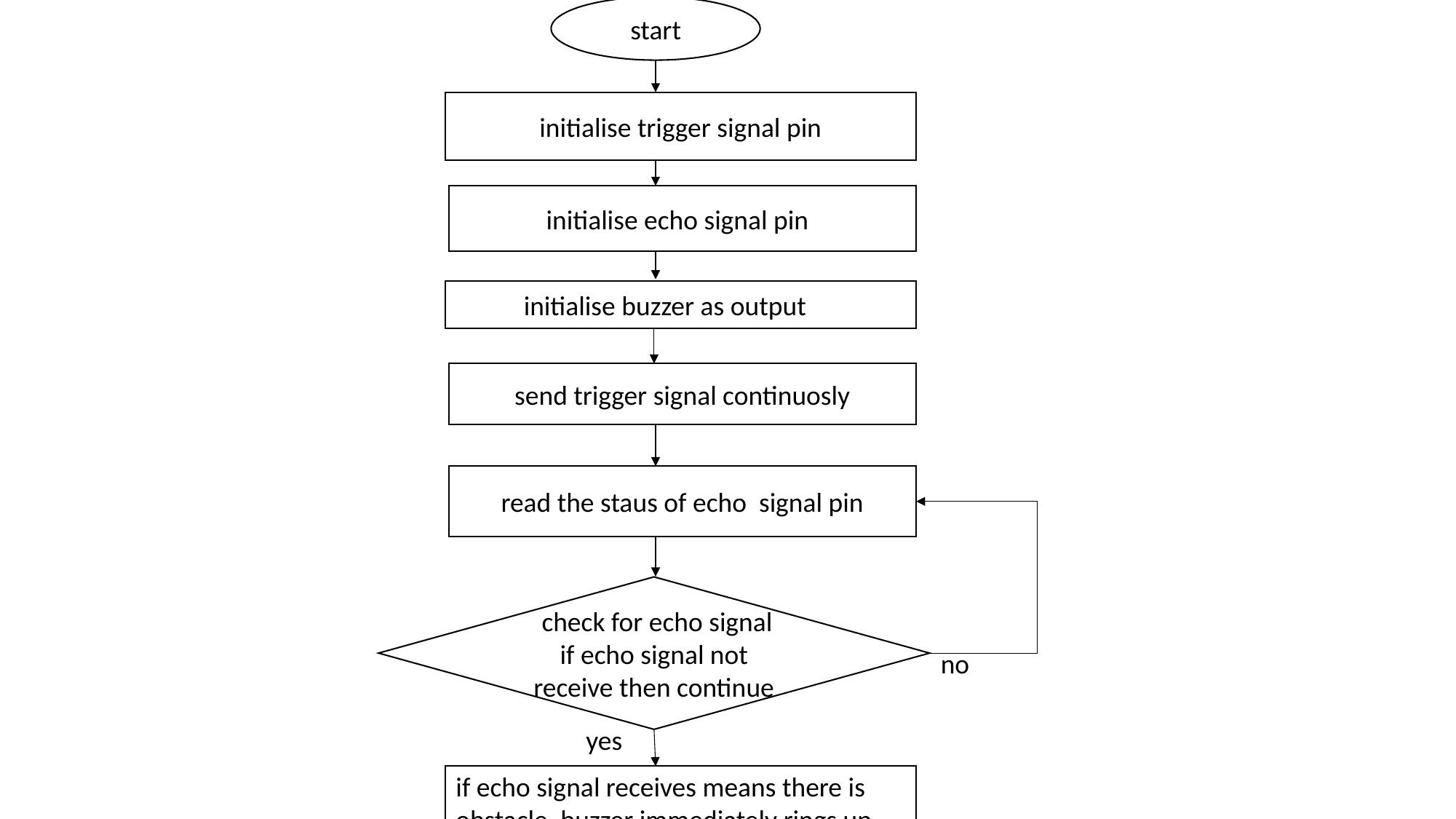

start
initialise trigger signal pin
              initialise echo signal pin
           initialise buzzer as output
send trigger signal continuosly
read the staus of echo  signal pin
 check for echo signal if echo signal not receive then continue
no
yes
if echo signal receives means there is obstacle ,buzzer immediately rings up